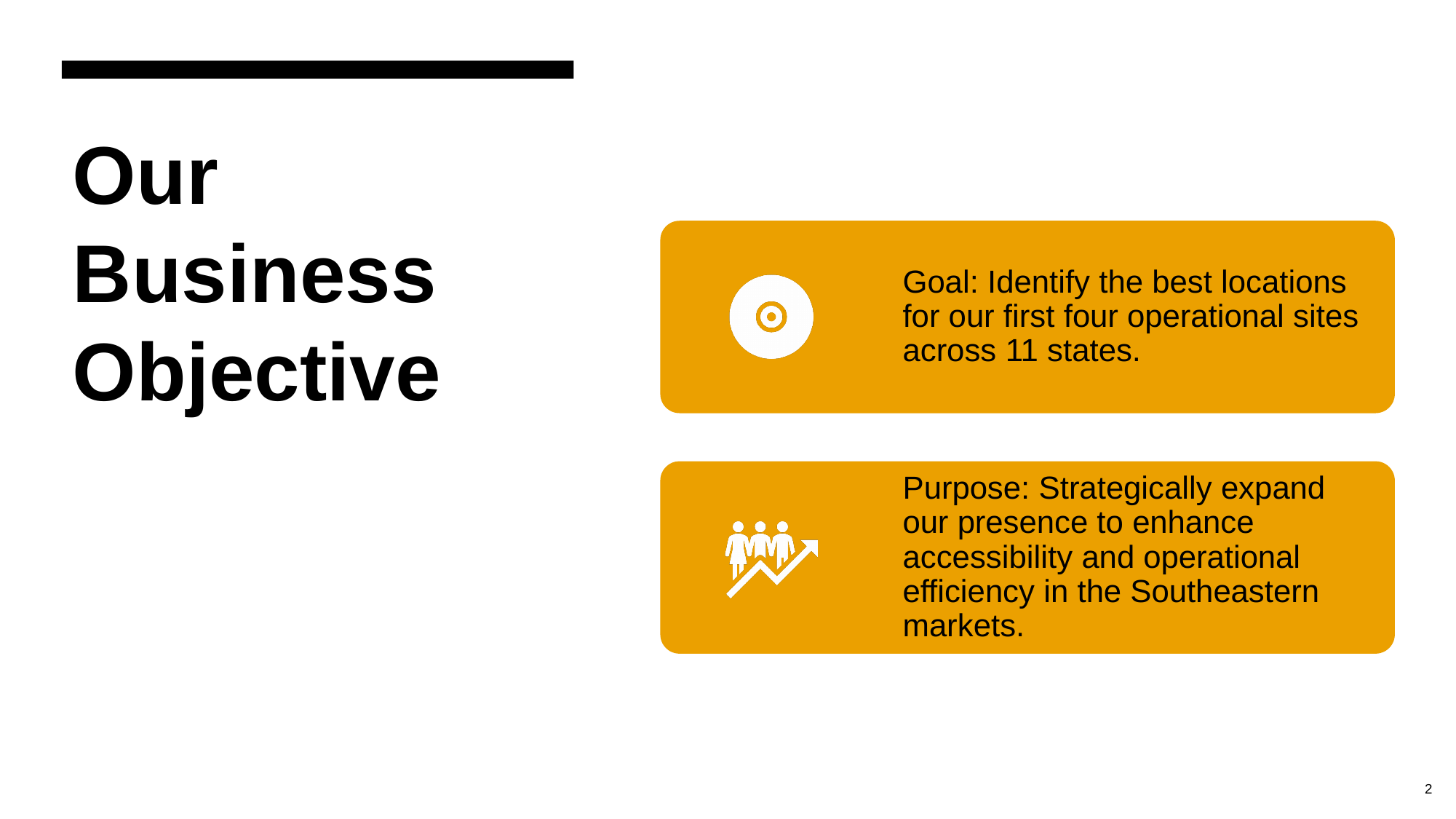

# Our Business Objective
Goal: Identify the best locations for our first four operational sites across 11 states.
Purpose: Strategically expand our presence to enhance accessibility and operational efficiency in the Southeastern markets.
2